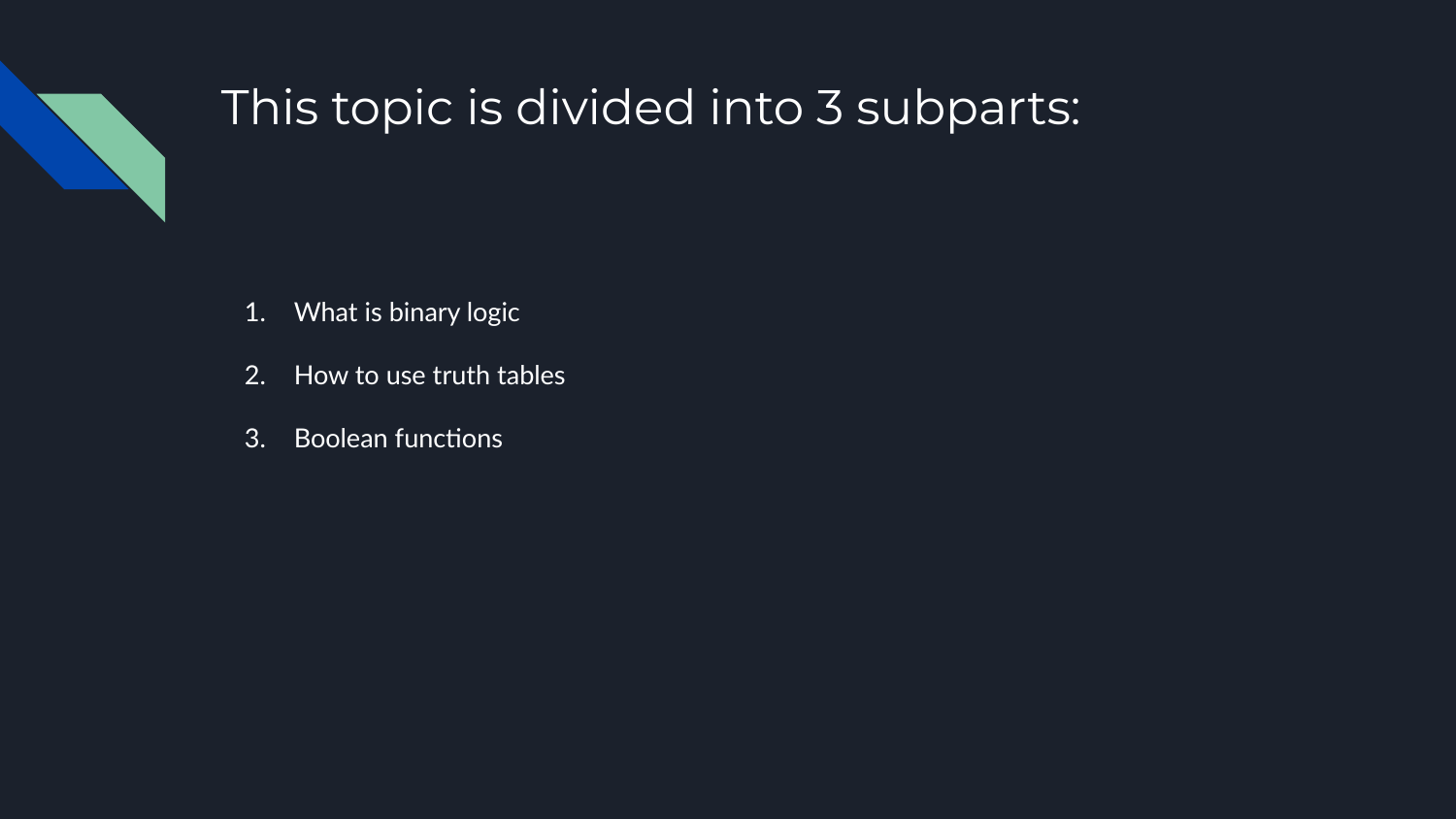

# This topic is divided into 3 subparts:
What is binary logic
How to use truth tables
Boolean functions